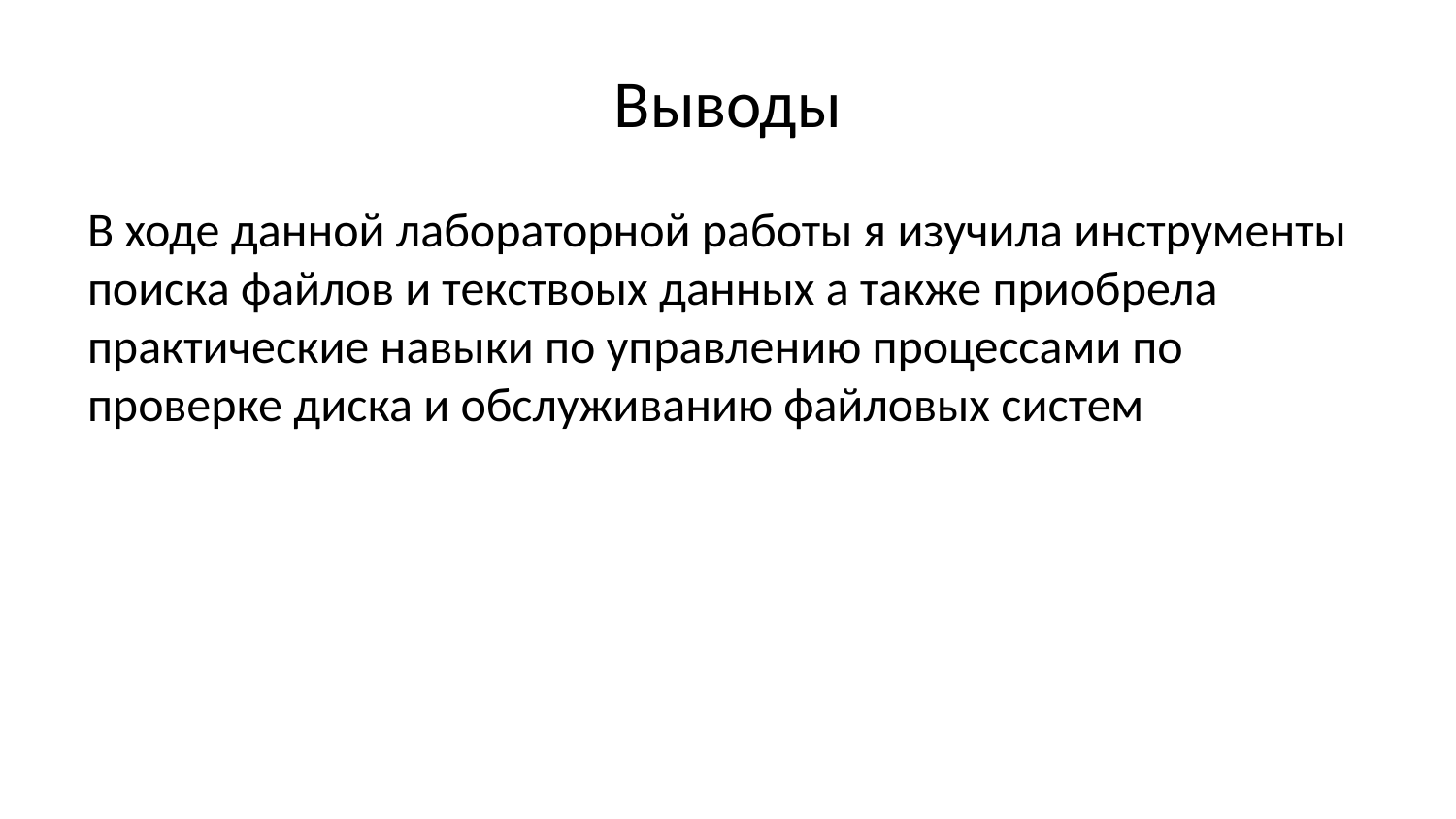

# Выводы
В ходе данной лабораторной работы я изучила инструменты поиска файлов и текствоых данных а также приобрела практические навыки по управлению процессами по проверке диска и обслуживанию файловых систем